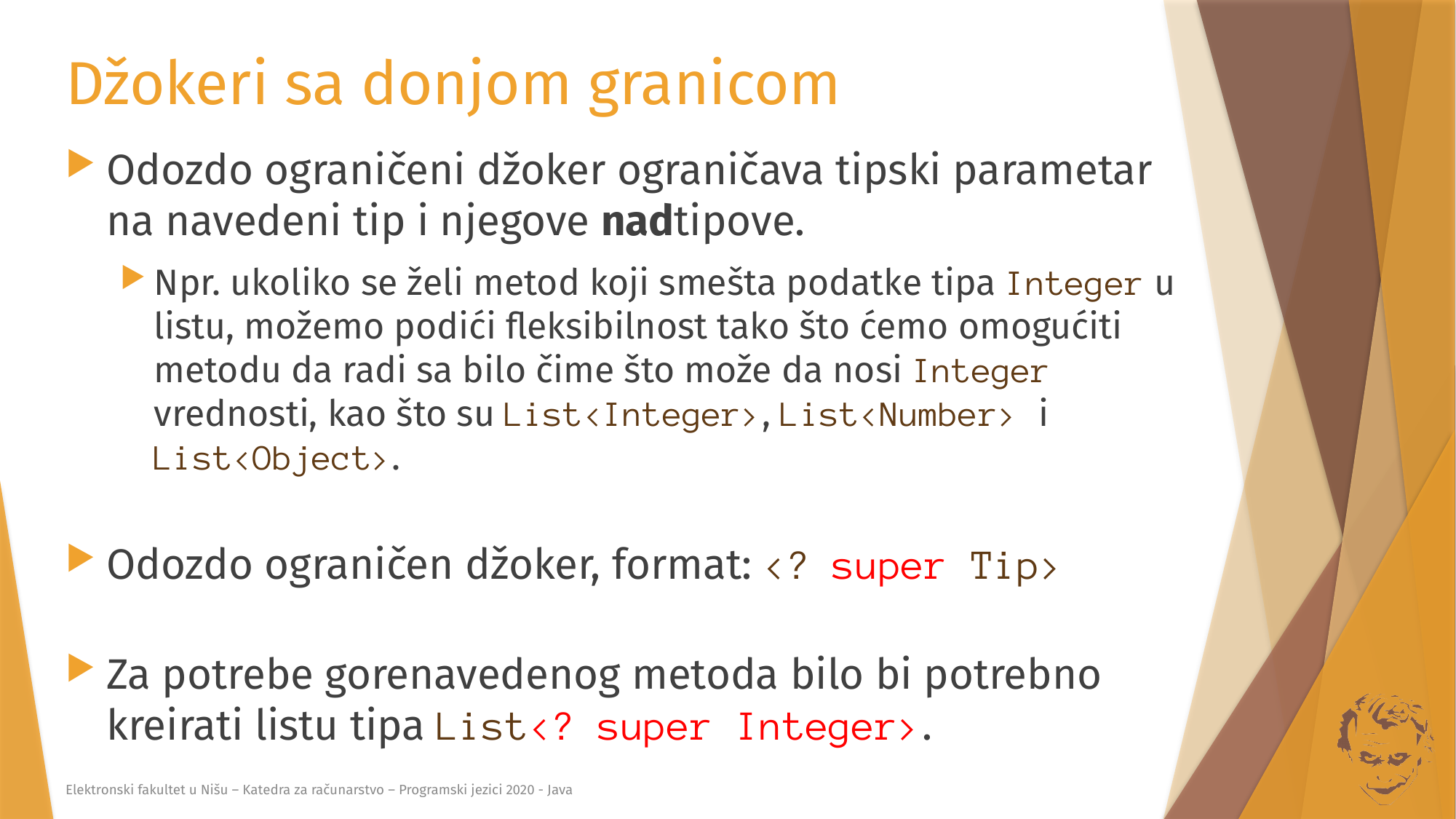

# Džokeri sa donjom granicom
Odozdo ograničeni džoker ograničava tipski parametar na navedeni tip i njegove nadtipove.
Npr. ukoliko se želi metod koji smešta podatke tipa Integer u listu, možemo podići fleksibilnost tako što ćemo omogućiti metodu da radi sa bilo čime što može da nosi Integer vrednosti, kao što su List<Integer>, List<Number> i List<Object>.

Odozdo ograničen džoker, format: <? super Tip>

Za potrebe gorenavedenog metoda bilo bi potrebno kreirati listu tipa List<? super Integer>.

Elektronski fakultet u Nišu – Katedra za računarstvo – Programski jezici 2020 - Java